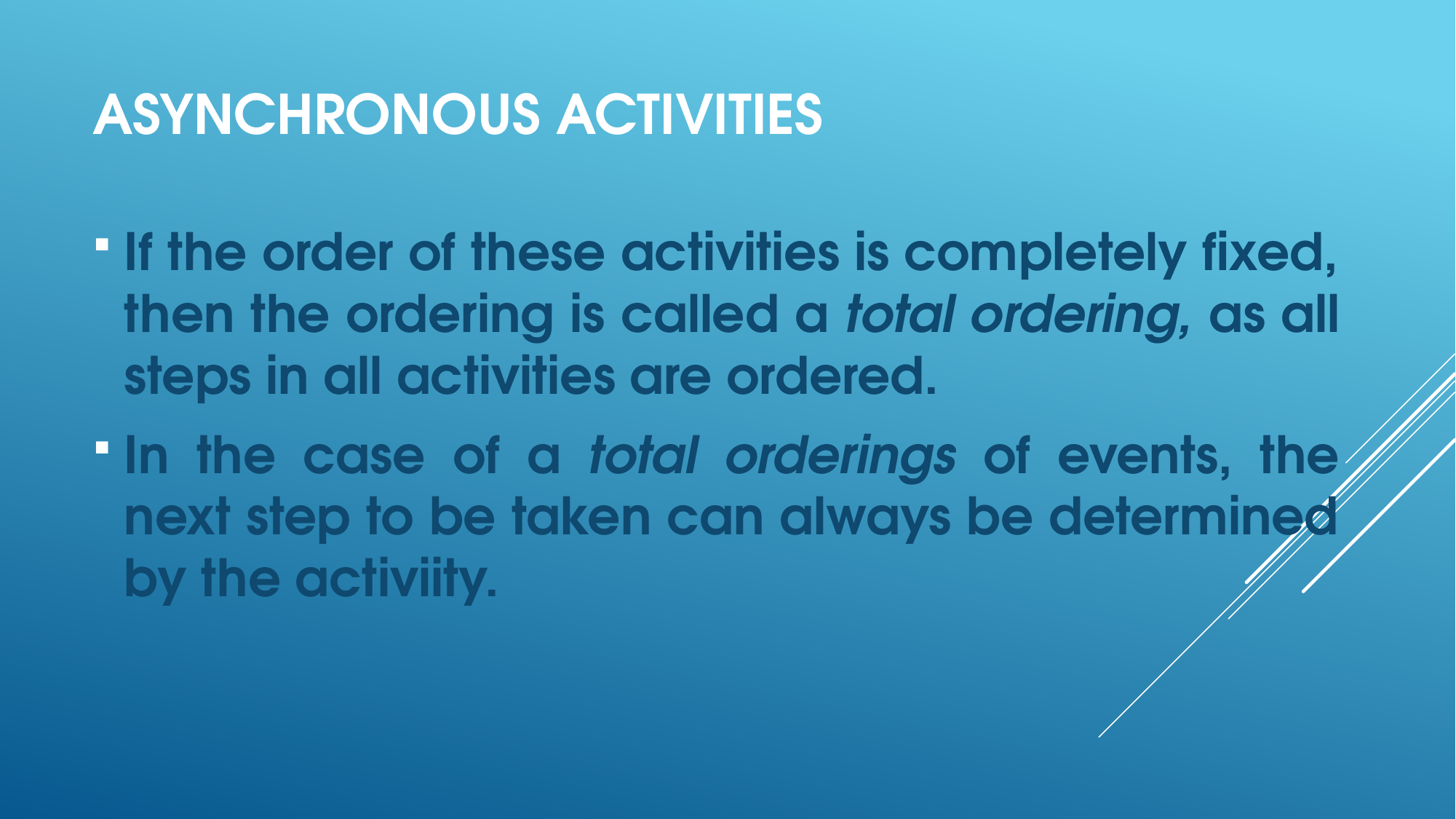

# Asynchronous activities
If the order of these activities is completely fixed, then the ordering is called a total ordering, as all steps in all activities are ordered.
In the case of a total orderings of events, the next step to be taken can always be determined by the activiity.